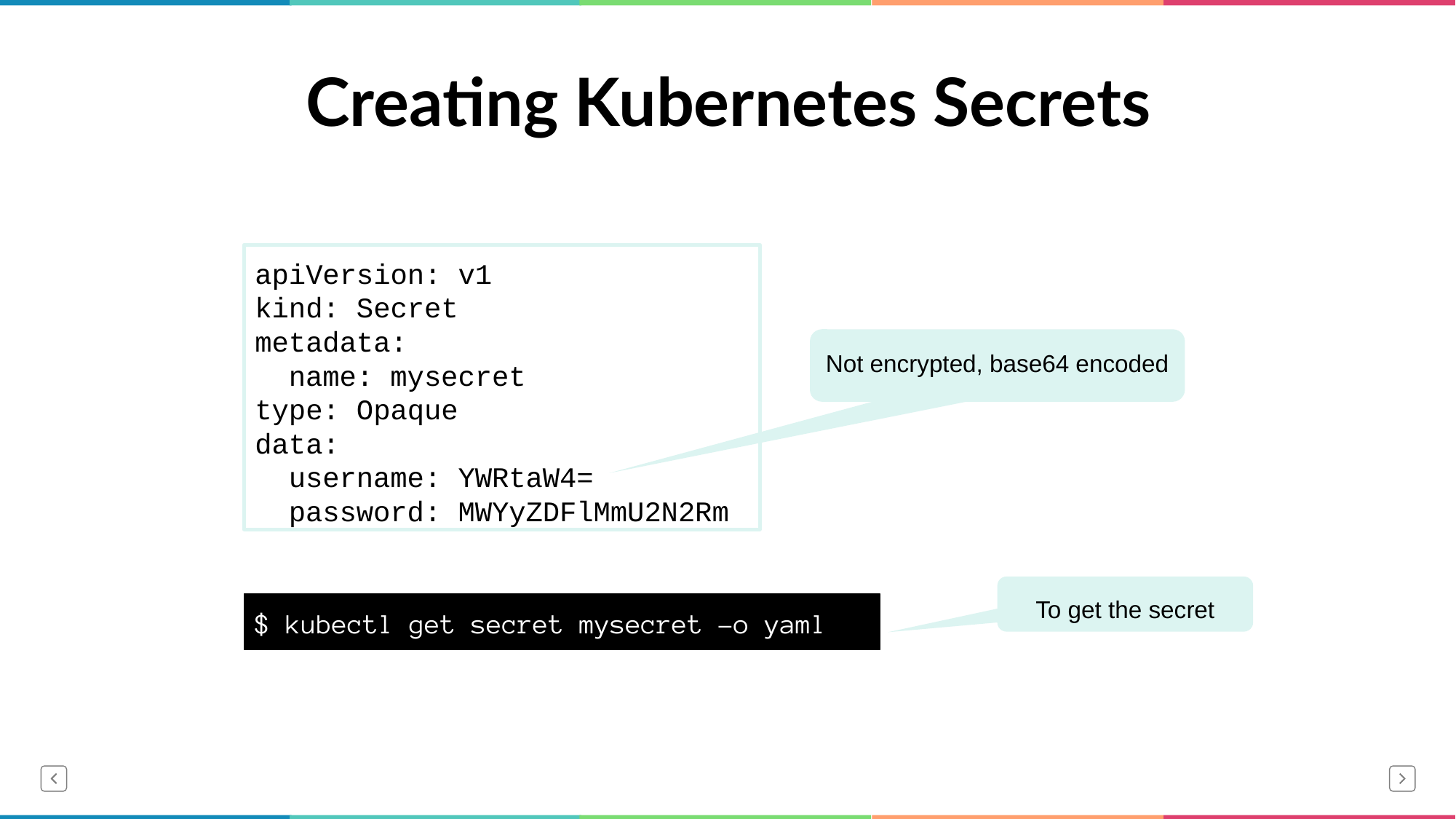

# Creating Kubernetes Secrets

apiVersion: v1
kind: Secret
metadata:
  name: mysecret
type: Opaque
data:
  username: YWRtaW4=
  password: MWYyZDFlMmU2N2Rm

Not encrypted, base64 encoded
To get the secret
$ kubectl get secret mysecret -o yaml